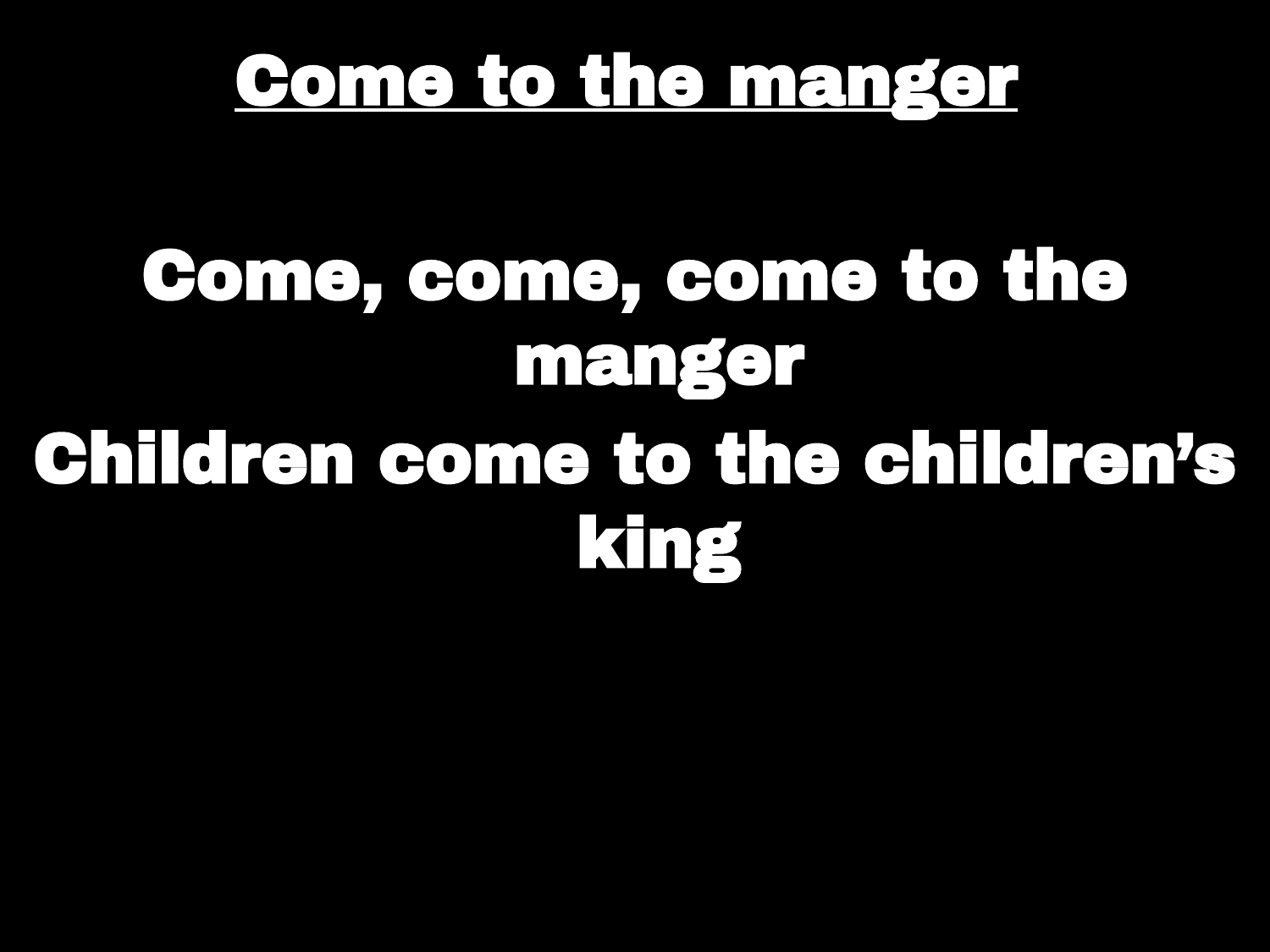

# Come to the manger
Come, come, come to the manger
Children come to the children’s king